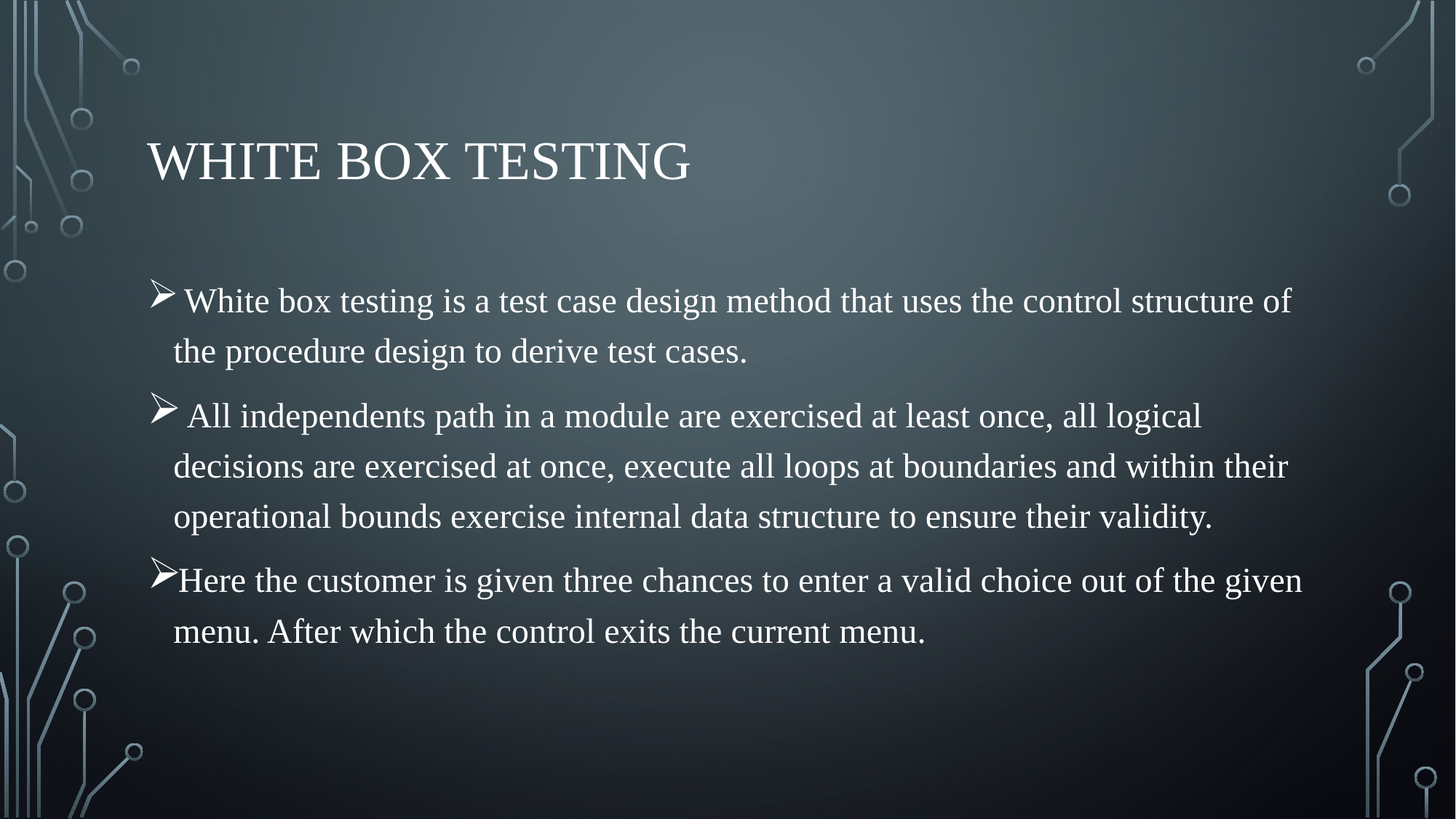

# White box testing

 White box testing is a test case design method that uses the control structure of the procedure design to derive test cases.
 All independents path in a module are exercised at least once, all logical decisions are exercised at once, execute all loops at boundaries and within their operational bounds exercise internal data structure to ensure their validity.
Here the customer is given three chances to enter a valid choice out of the given menu. After which the control exits the current menu.